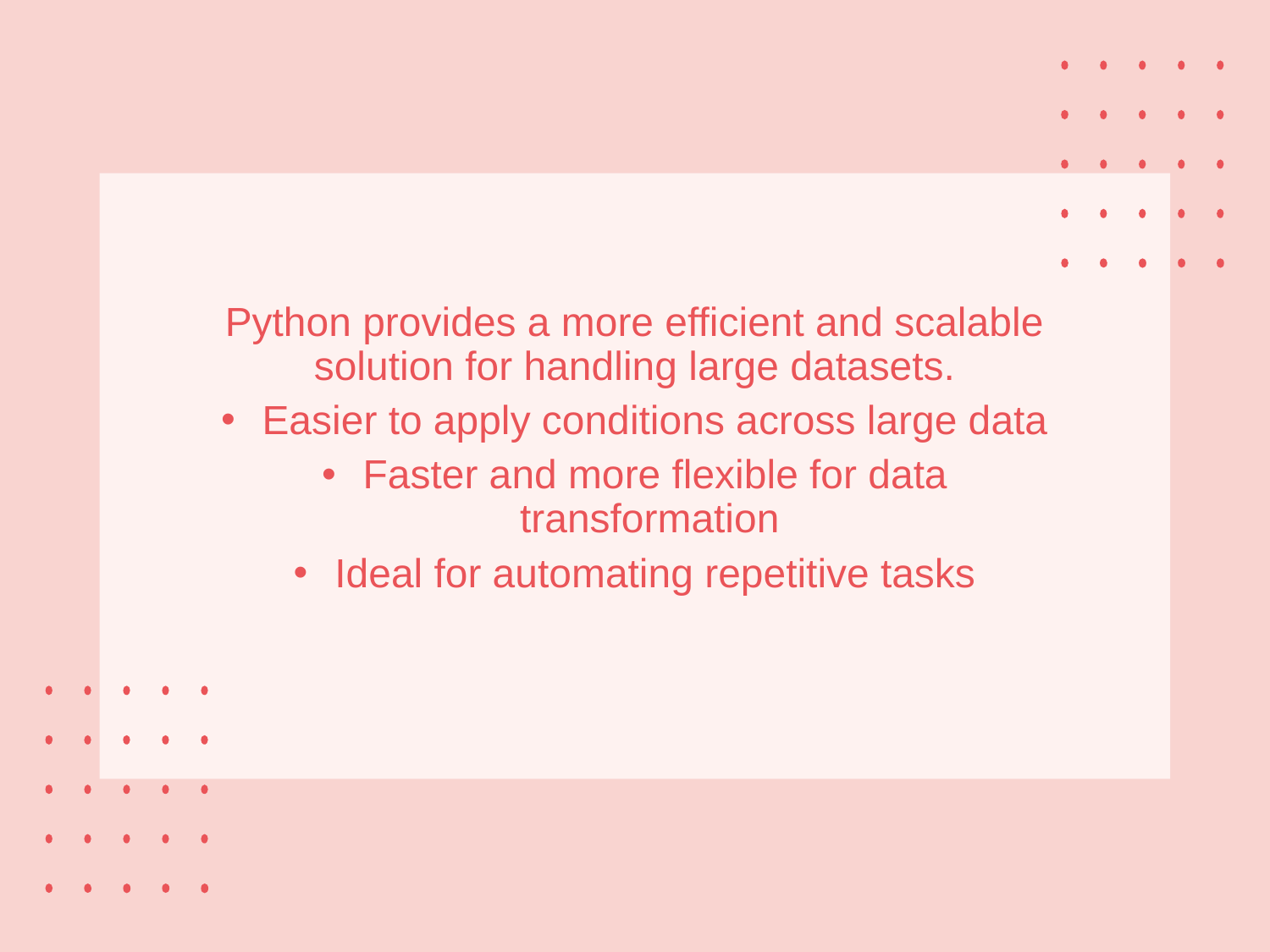

# Python provides a more efficient and scalable solution for handling large datasets.
 Easier to apply conditions across large data
 Faster and more flexible for data transformation
 Ideal for automating repetitive tasks